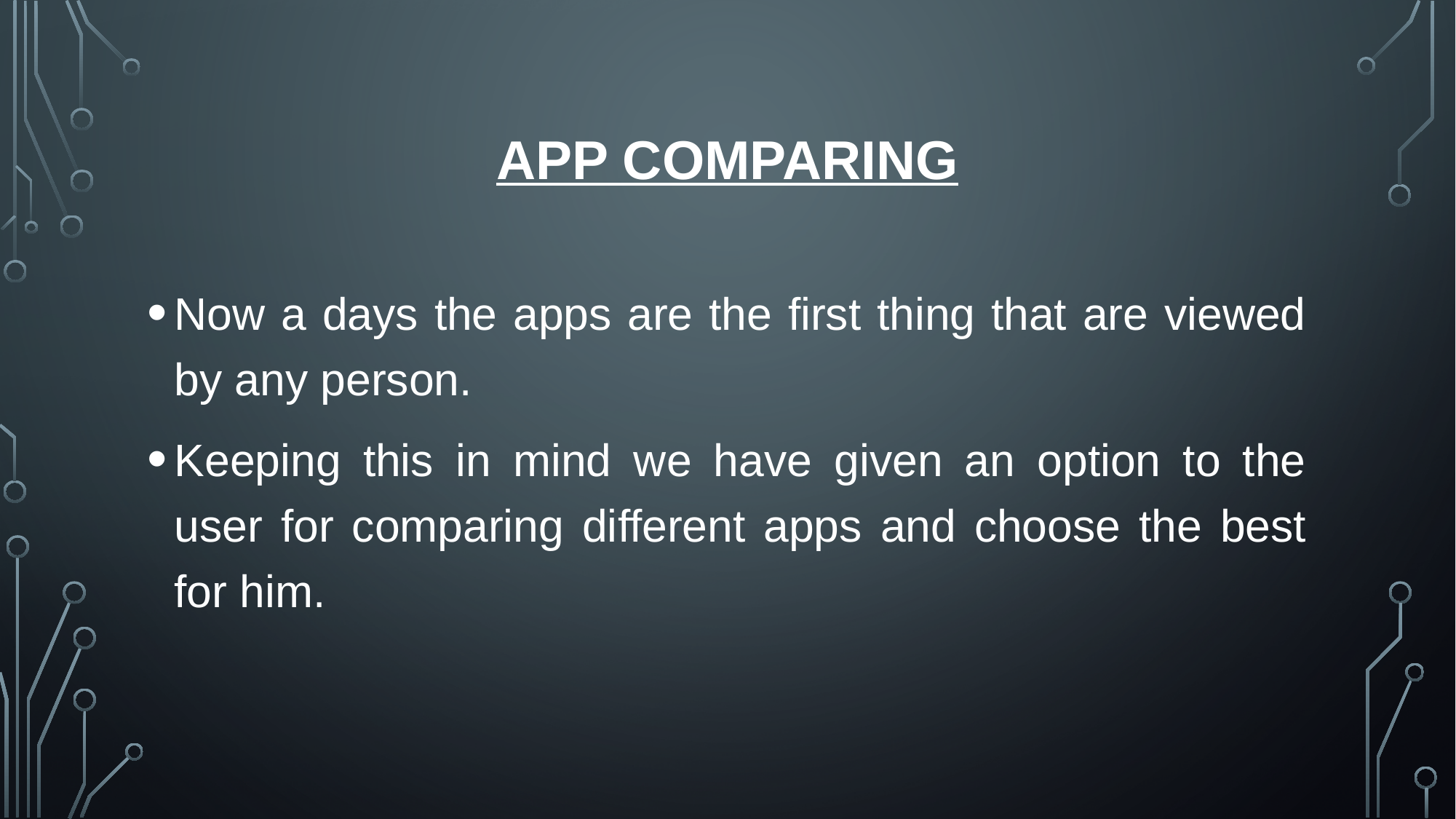

# App Comparing
Now a days the apps are the first thing that are viewed by any person.
Keeping this in mind we have given an option to the user for comparing different apps and choose the best for him.